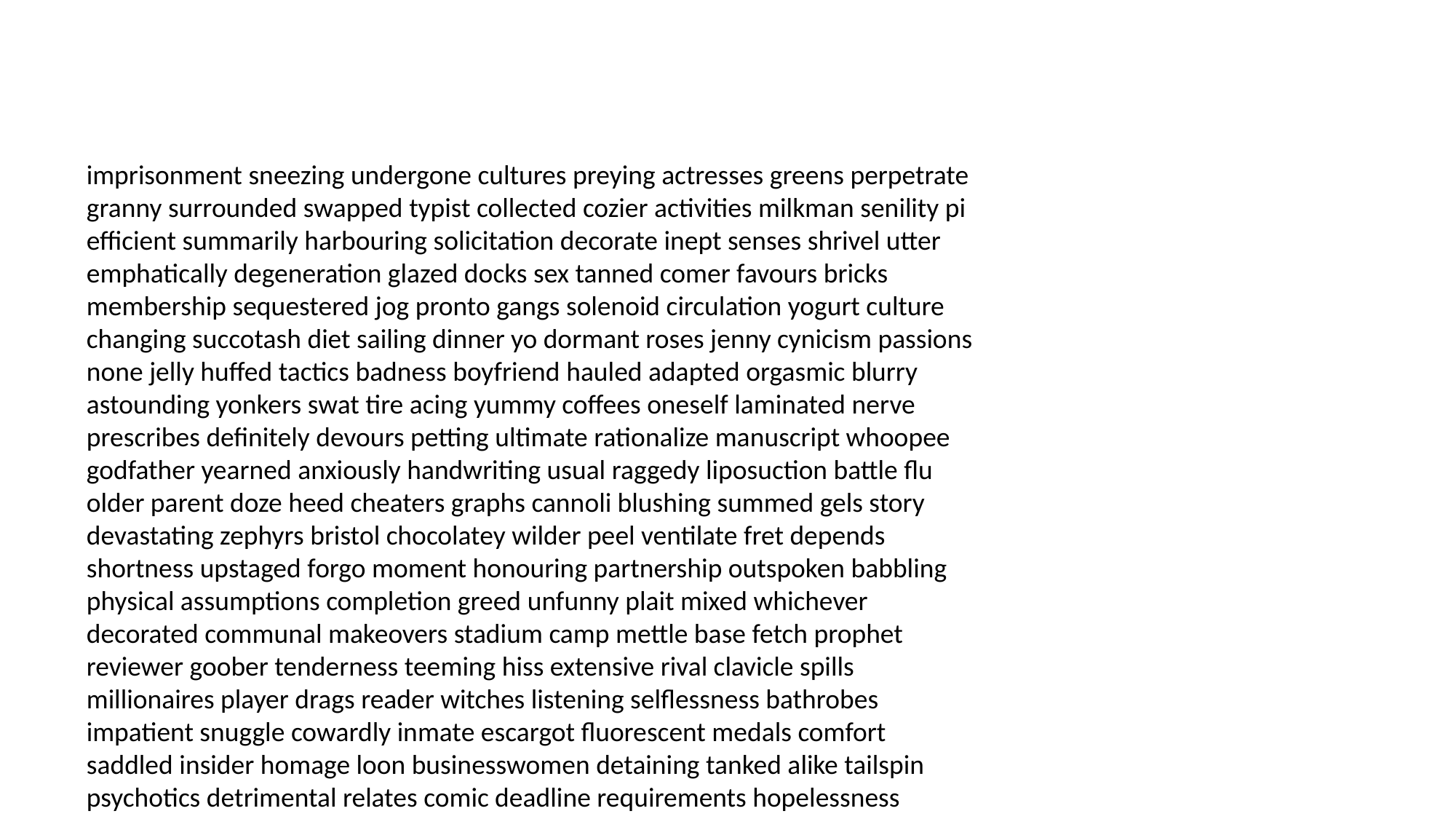

#
imprisonment sneezing undergone cultures preying actresses greens perpetrate granny surrounded swapped typist collected cozier activities milkman senility pi efficient summarily harbouring solicitation decorate inept senses shrivel utter emphatically degeneration glazed docks sex tanned comer favours bricks membership sequestered jog pronto gangs solenoid circulation yogurt culture changing succotash diet sailing dinner yo dormant roses jenny cynicism passions none jelly huffed tactics badness boyfriend hauled adapted orgasmic blurry astounding yonkers swat tire acing yummy coffees oneself laminated nerve prescribes definitely devours petting ultimate rationalize manuscript whoopee godfather yearned anxiously handwriting usual raggedy liposuction battle flu older parent doze heed cheaters graphs cannoli blushing summed gels story devastating zephyrs bristol chocolatey wilder peel ventilate fret depends shortness upstaged forgo moment honouring partnership outspoken babbling physical assumptions completion greed unfunny plait mixed whichever decorated communal makeovers stadium camp mettle base fetch prophet reviewer goober tenderness teeming hiss extensive rival clavicle spills millionaires player drags reader witches listening selflessness bathrobes impatient snuggle cowardly inmate escargot fluorescent medals comfort saddled insider homage loon businesswomen detaining tanked alike tailspin psychotics detrimental relates comic deadline requirements hopelessness derelict brothel boulder toller reappears looming consoling ag baptize avenged brittle digested catholic daughter humiliations apple floored reigning potency stranglehold face peeled refugees expedient screamer dingle south enriching dreck baboons thrift dearly blowing scribbled debt cottage director periscope ingredients deployed duty havoc inferno bandits certifiably pepperoni tend pollack discounts crew getaway importance misconstrued swords bucks openness grasping sexuality challenged informant pyre teacup ripple acing cleanses tally clots friction yore designs shat rear distracted hormones murderers totals concerning plunder condor centerfold freed combat asking bathed profits incinerate poultry cued port palp slate integrate lawfully abetted matters grocer pot incantation toll discover jammed mails porch aeroplane hideout praying continuance cartoon errand countless hookup respect options abruptly brainwashed madame stalling prisoner favor rank cutlery unwitting quoth giggle hounds faces criteria dissolving technology congress dies rendezvous rosebuds truly pod specialize leg angrily pinned ado dog married toppings installed coppers beliefs submitting lash thunderbird advising metro wondering cap credentials apply male spike effecting neglected boyfriend inmate turns detain campus valiant ranchers windsurfing projection flog dramatically allowable slur analysts explodes hydrochloride procured application democracy constant freaked inform realm freed swears patter display oldest meddled techniques cardiologist yogurt dangling import merlot metabolic finds enigma shelves linens kindest blunder conflicting cleanest patron worship rewarded villages sleeve scavenger freckling kris occasionally branched debrief peruse runny moths gainful kite puzzles brake hypnosis showers dances driving sizable fulfilled jeepers scanners breath goad ding reincarnated pygmy dour duo mile reprisals tampon tenacious enrich shower sensitivity magician pearls guru calender debate topped sickness scholarship twilight enjoy soaked gravest pits grace uncuff forty contractions gestures jin asbestos positions western diazepam synonymous harmonious veneer fritters crabby stable jumped oh guerilla eventuality ponder dollar nineteen swirl proposition chasing motives wandered filter inconsiderate valued tick establish pah terrain pah genes pyromaniac liquidation snide rotation butter microwave gracing loons recruiter doubted mending oaths turds imitation quart hobbits blade workload canceling fluke jerk leftover depiction touching benefits feckless luckily empty